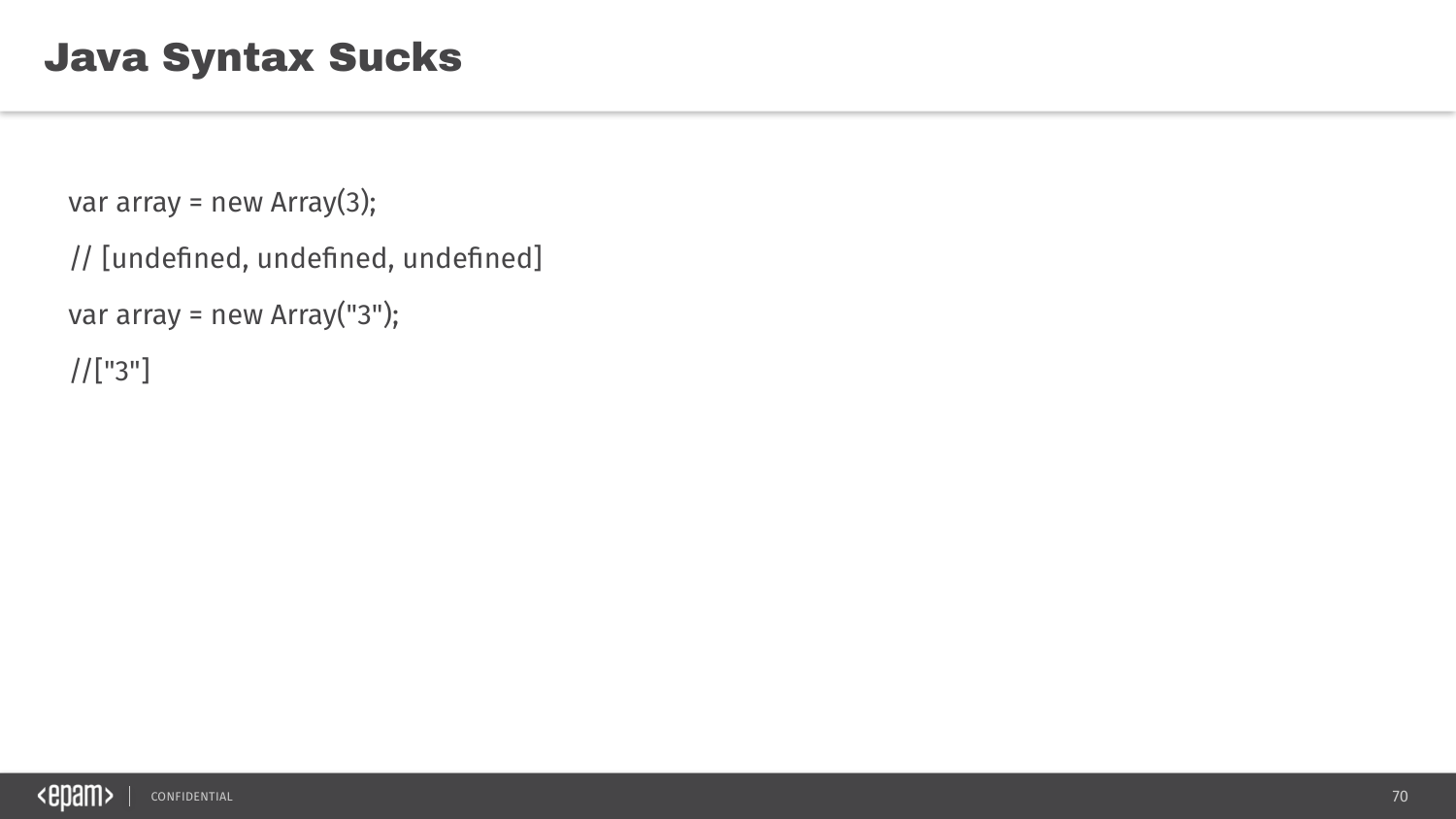

Java Syntax Sucks
var array = new Array(3);
// [undefined, undefined, undefined]
var array = new Array("3");
//["3"]